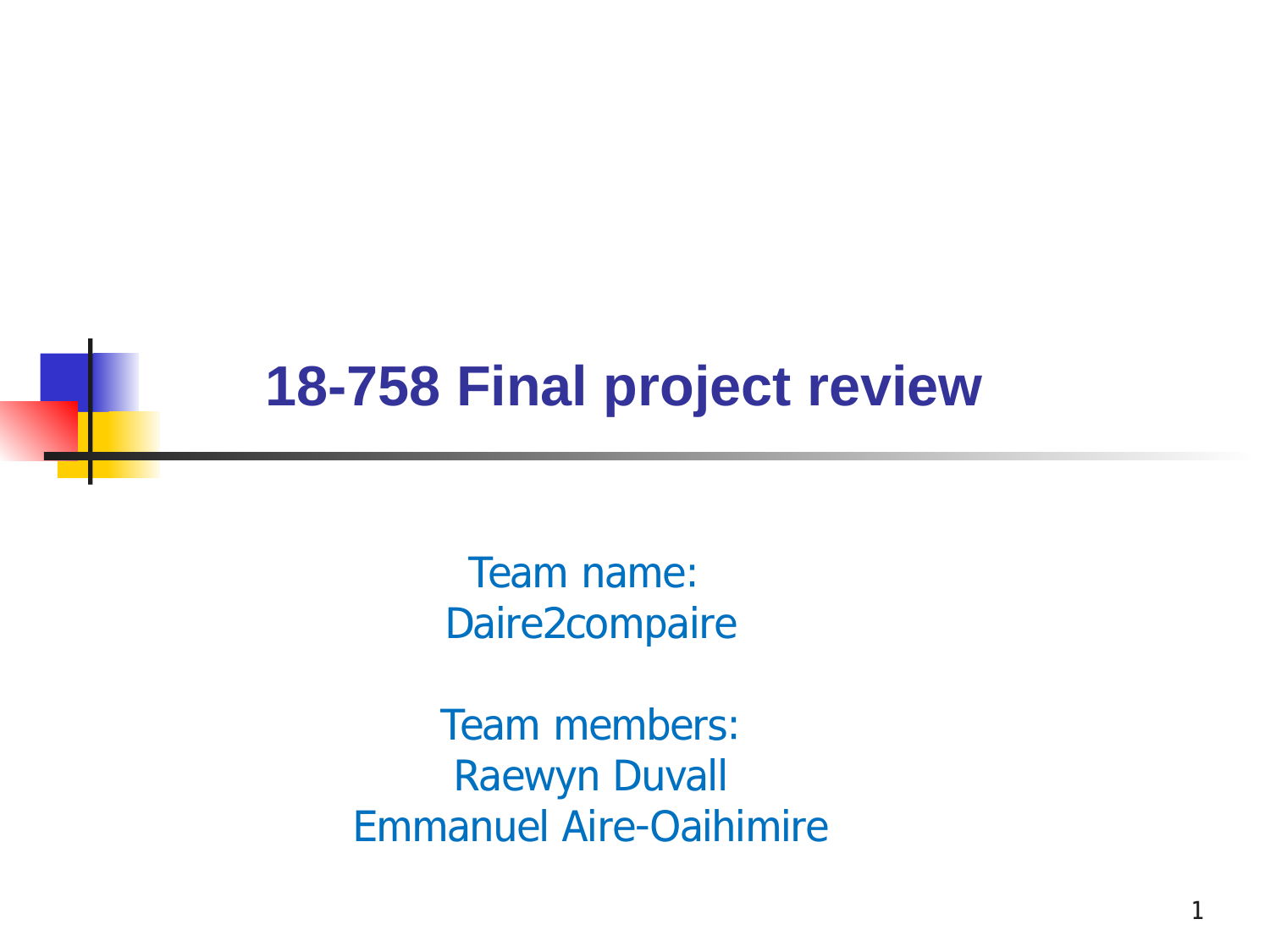

# 18-758 Final project review
Team name:
Daire2compaire

Team members:
Raewyn Duvall
Emmanuel Aire-Oaihimire

1